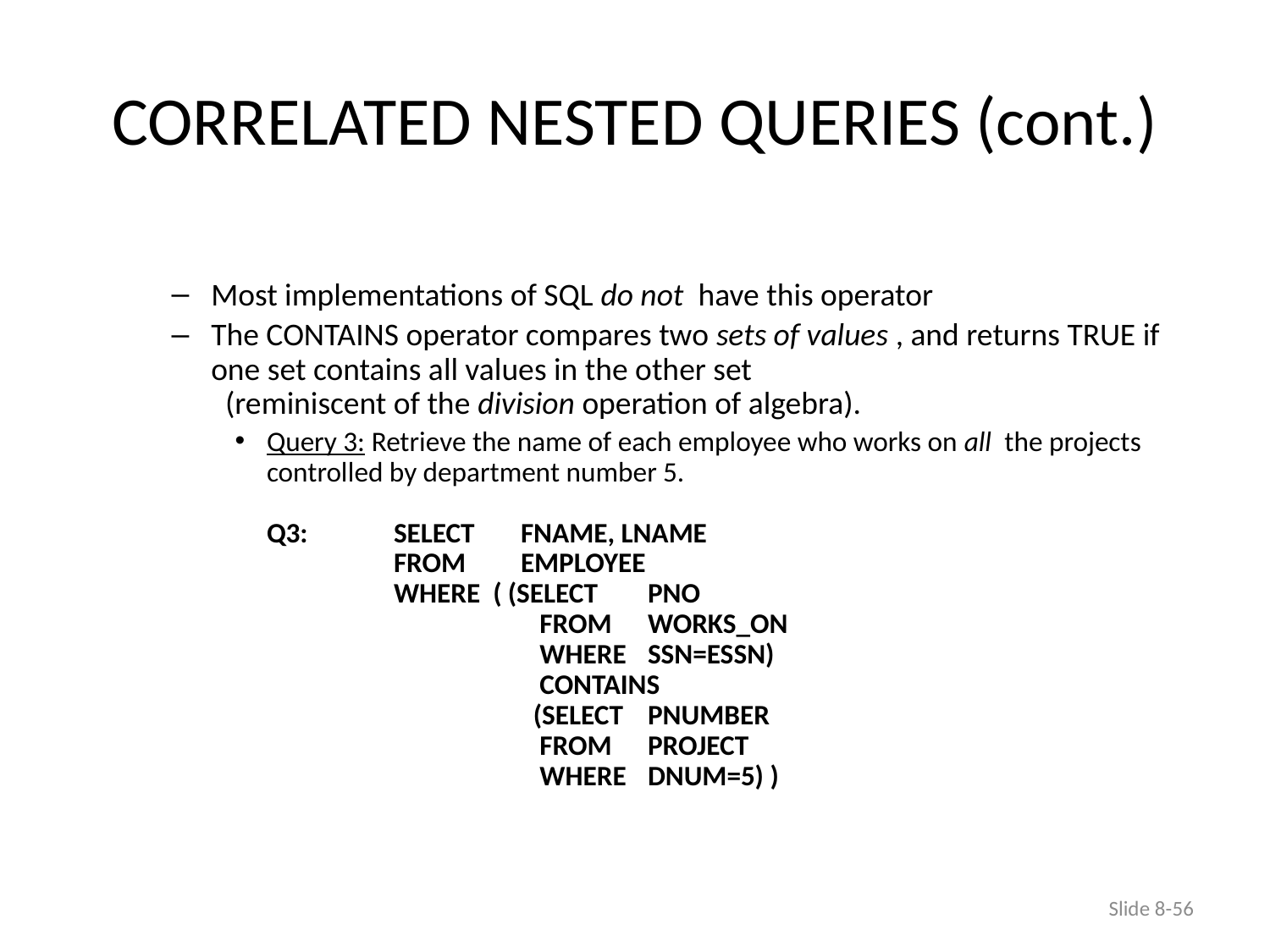

# CORRELATED NESTED QUERIES (cont.)
Most implementations of SQL do not  have this operator
The CONTAINS operator compares two sets of values , and returns TRUE if one set contains all values in the other set
  (reminiscent of the division operation of algebra).
Query 3: Retrieve the name of each employee who works on all  the projects controlled by department number 5.
Q3:	SELECT 	FNAME, LNAME
	FROM	EMPLOYEE
	WHERE  ( (SELECT	PNO
		   FROM	WORKS_ON
		   WHERE	SSN=ESSN)
		   CONTAINS
		  (SELECT	PNUMBER
		   FROM	PROJECT
		   WHERE	DNUM=5) )

Slide 8-56